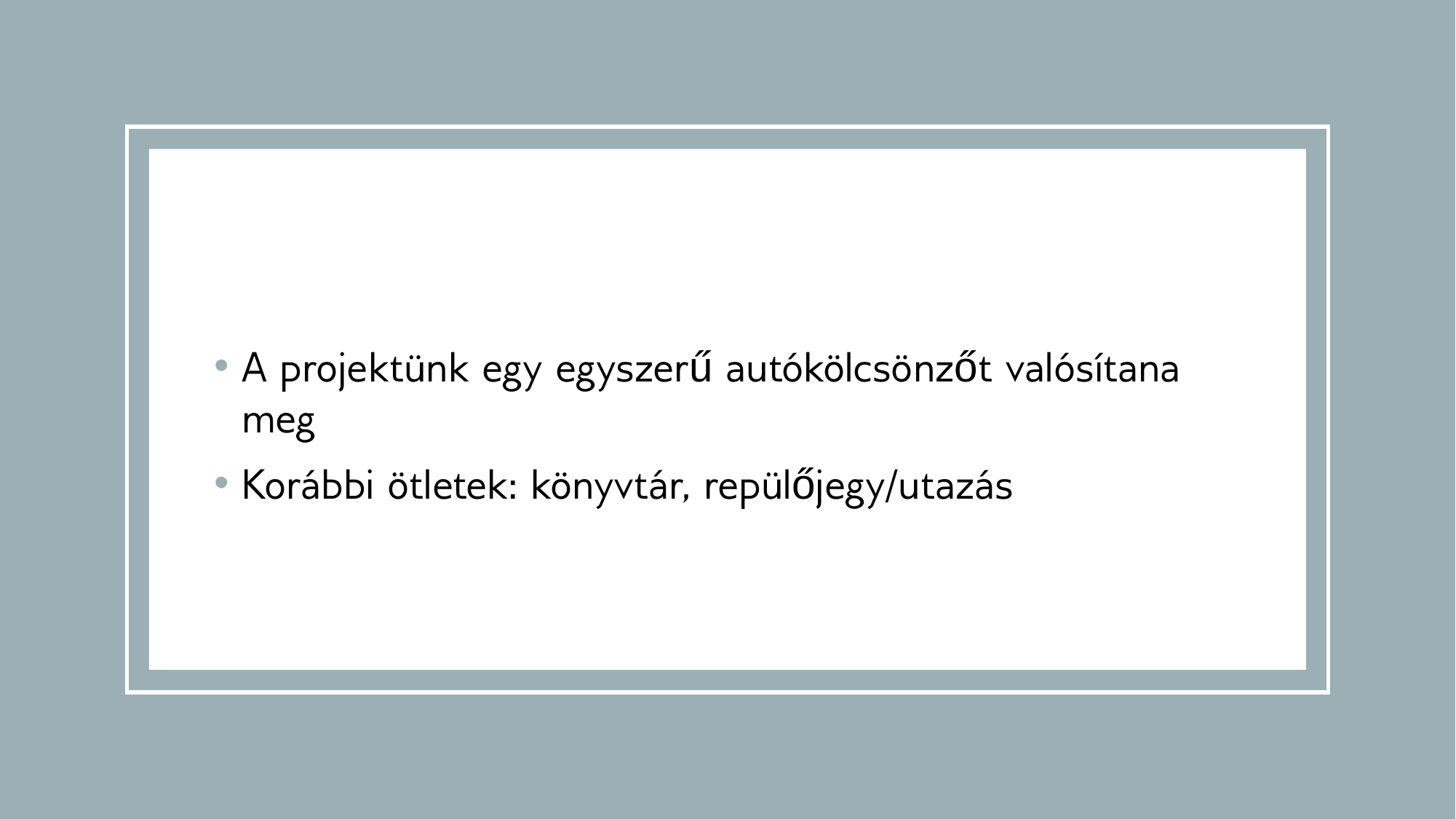

A projektünk egy egyszerű autókölcsönzőt valósítana meg
Korábbi ötletek: könyvtár, repülőjegy/utazás